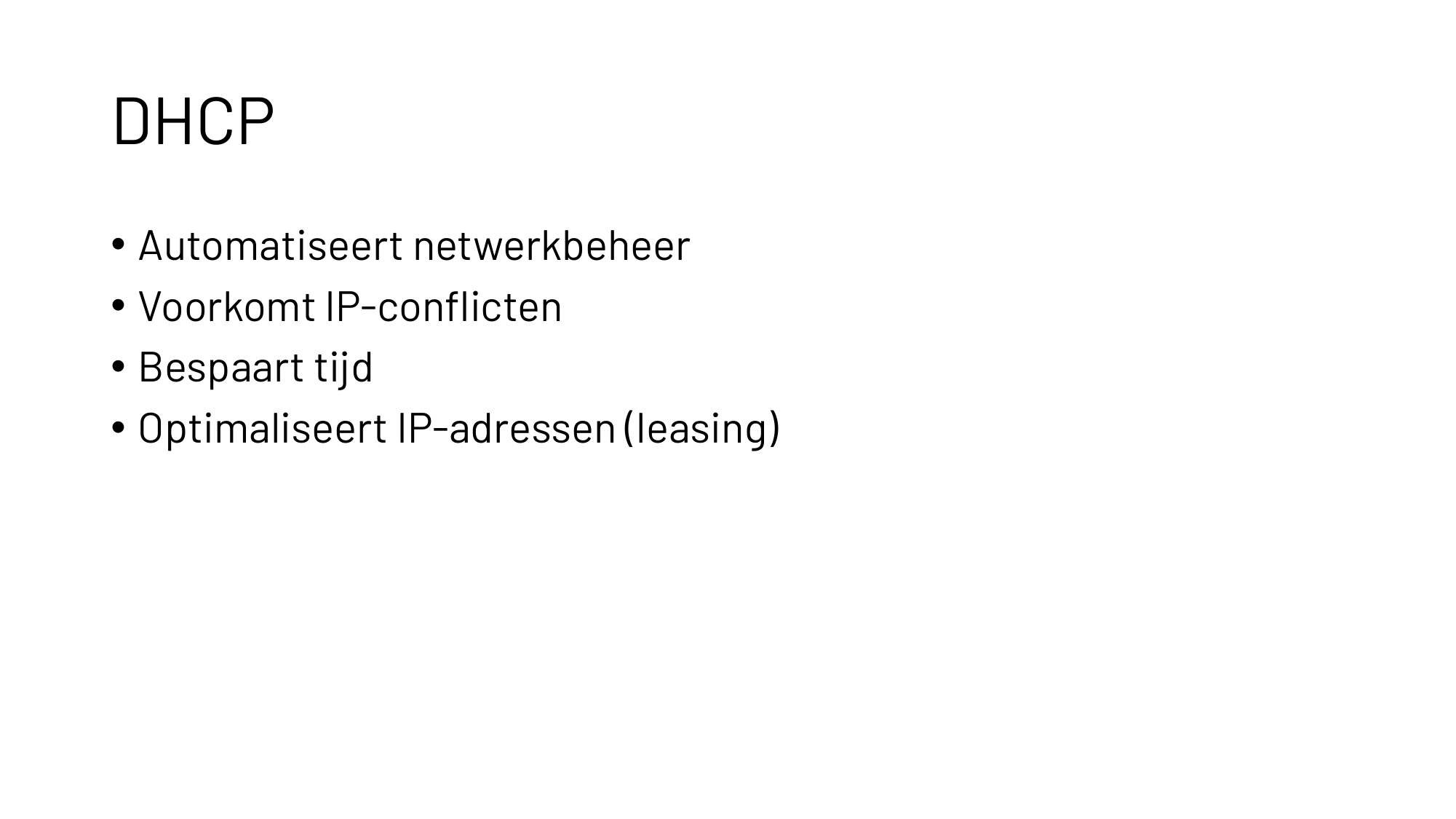

# DHCP
Automatiseert netwerkbeheer
Voorkomt IP-conflicten
Bespaart tijd
Optimaliseert IP-adressen (leasing)